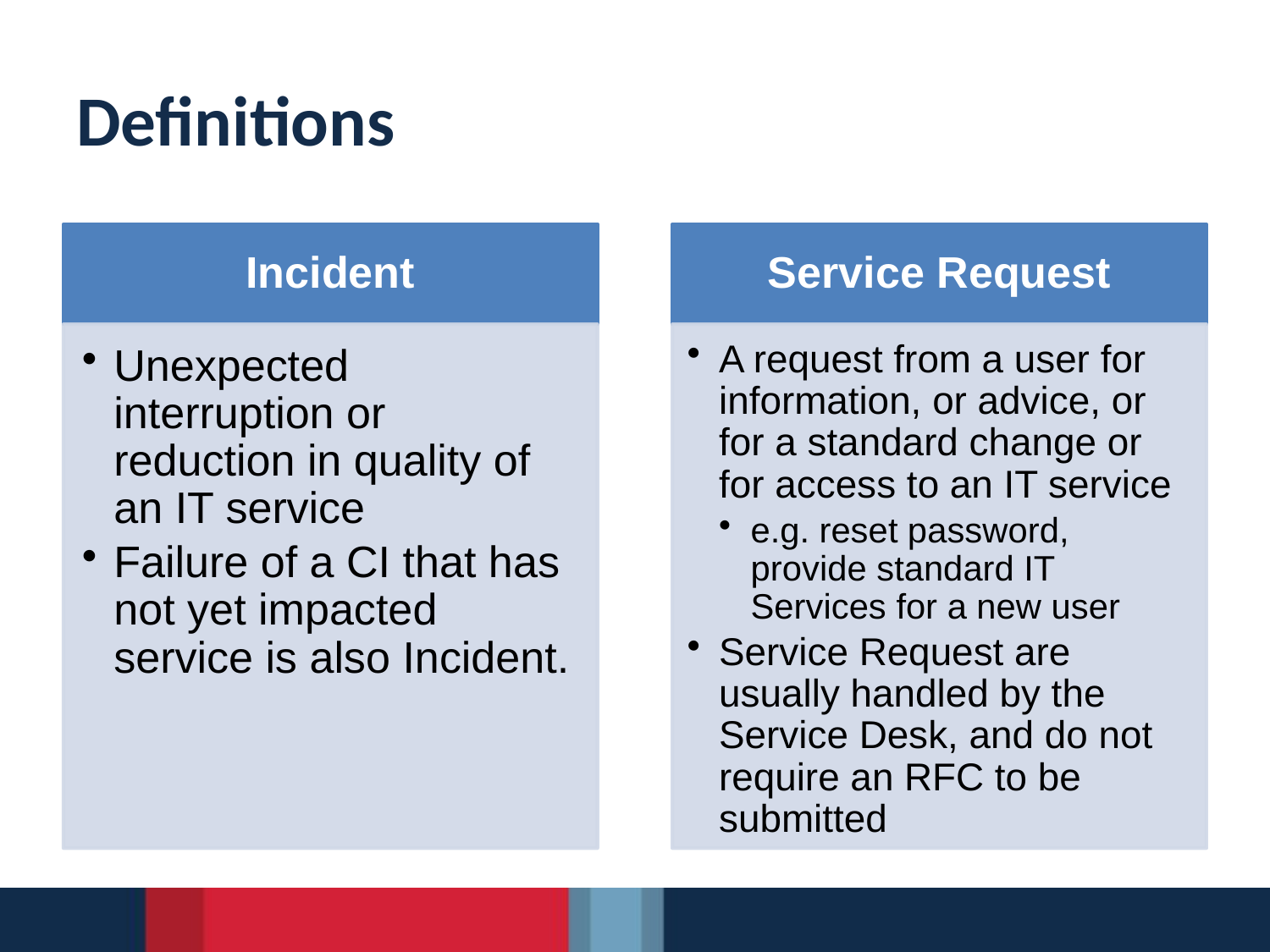

# Definitions
Incident
Unexpected interruption or reduction in quality of an IT service
Failure of a CI that has not yet impacted service is also Incident.
Service Request
A request from a user for information, or advice, or for a standard change or for access to an IT service
e.g. reset password, provide standard IT Services for a new user
Service Request are usually handled by the Service Desk, and do not require an RFC to be submitted